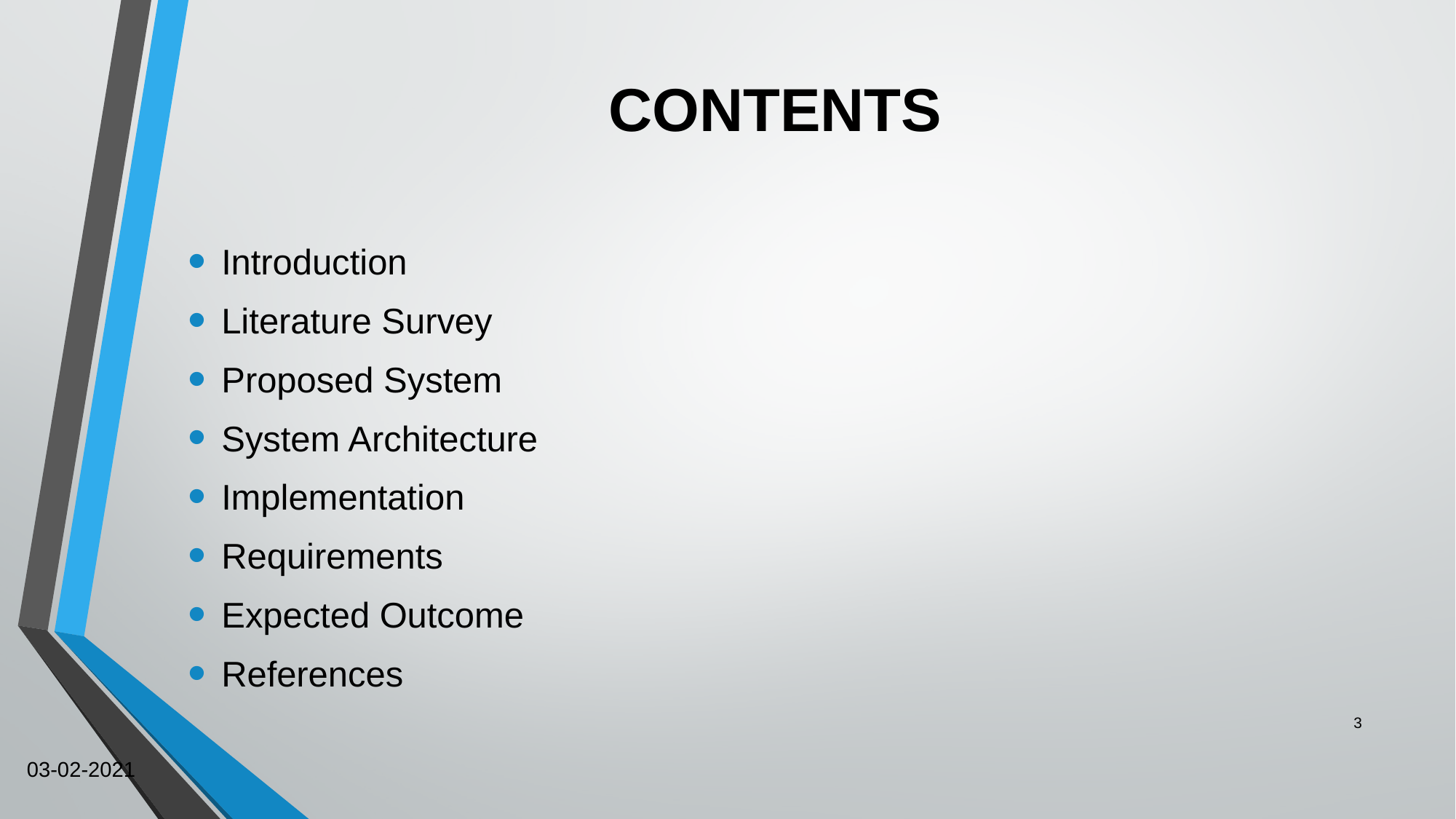

# CONTENTS
Introduction
Literature Survey
Proposed System
System Architecture
Implementation
Requirements
Expected Outcome
References
3
03-02-2021